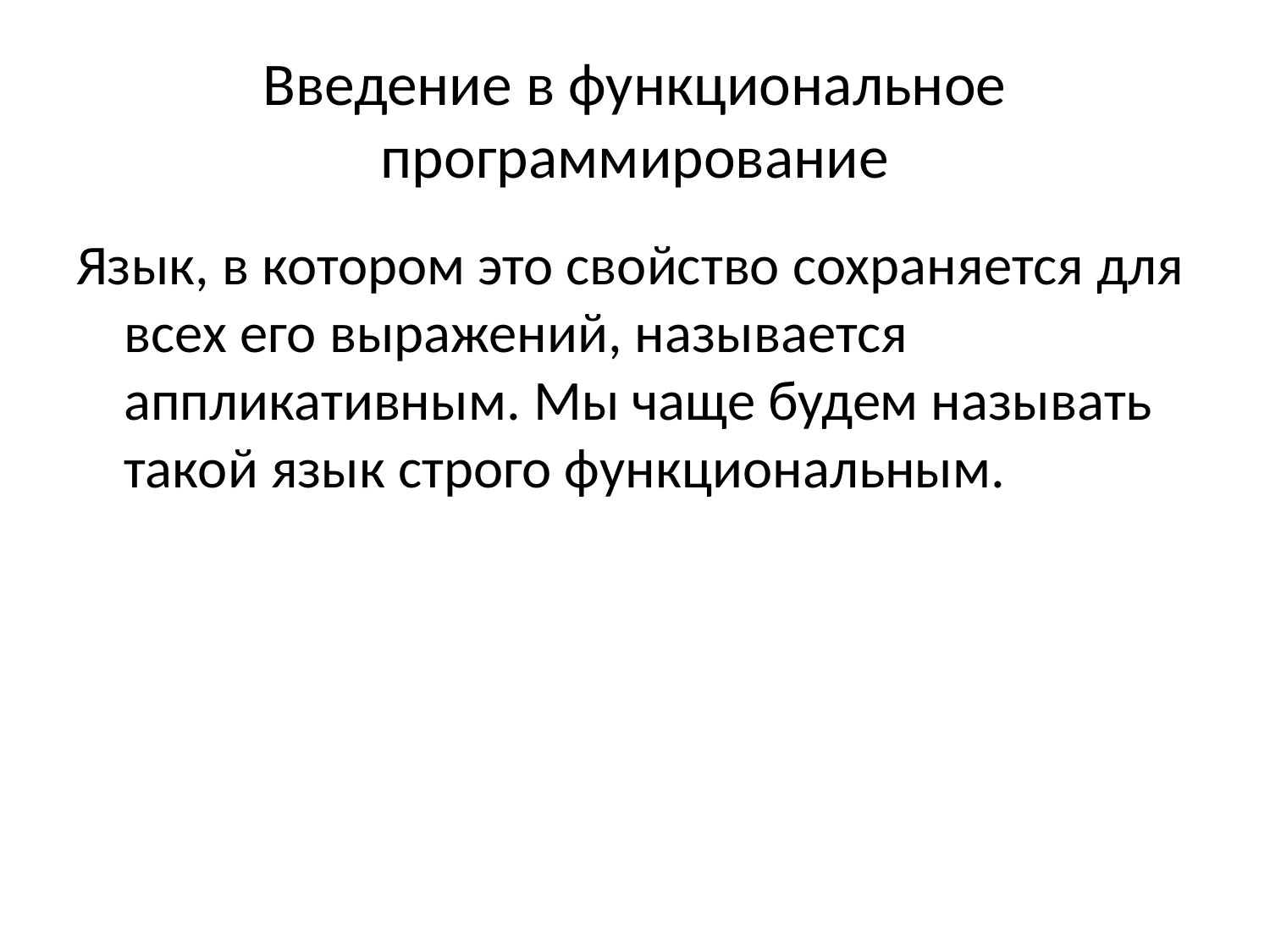

# Введение в функциональное программирование
Язык, в котором это свойство сохраняется для всех его выражений, называется аппликативным. Мы чаще будем называть такой язык строго функциональным.